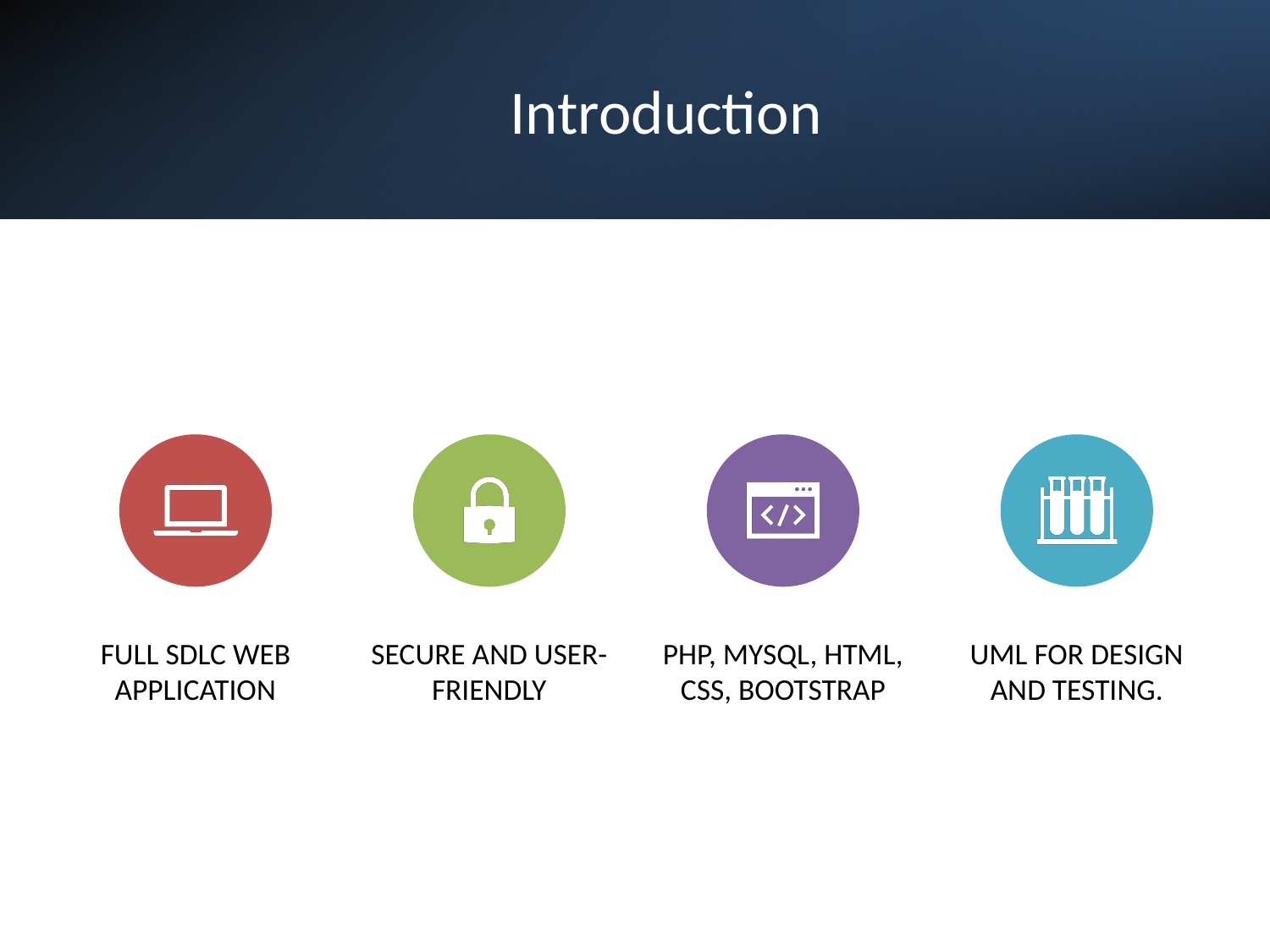

# Introduction
Full SDLC web application
Secure and user-friendly
PHP, MySQL, HTML, CSS, Bootstrap
UML for design and testing.